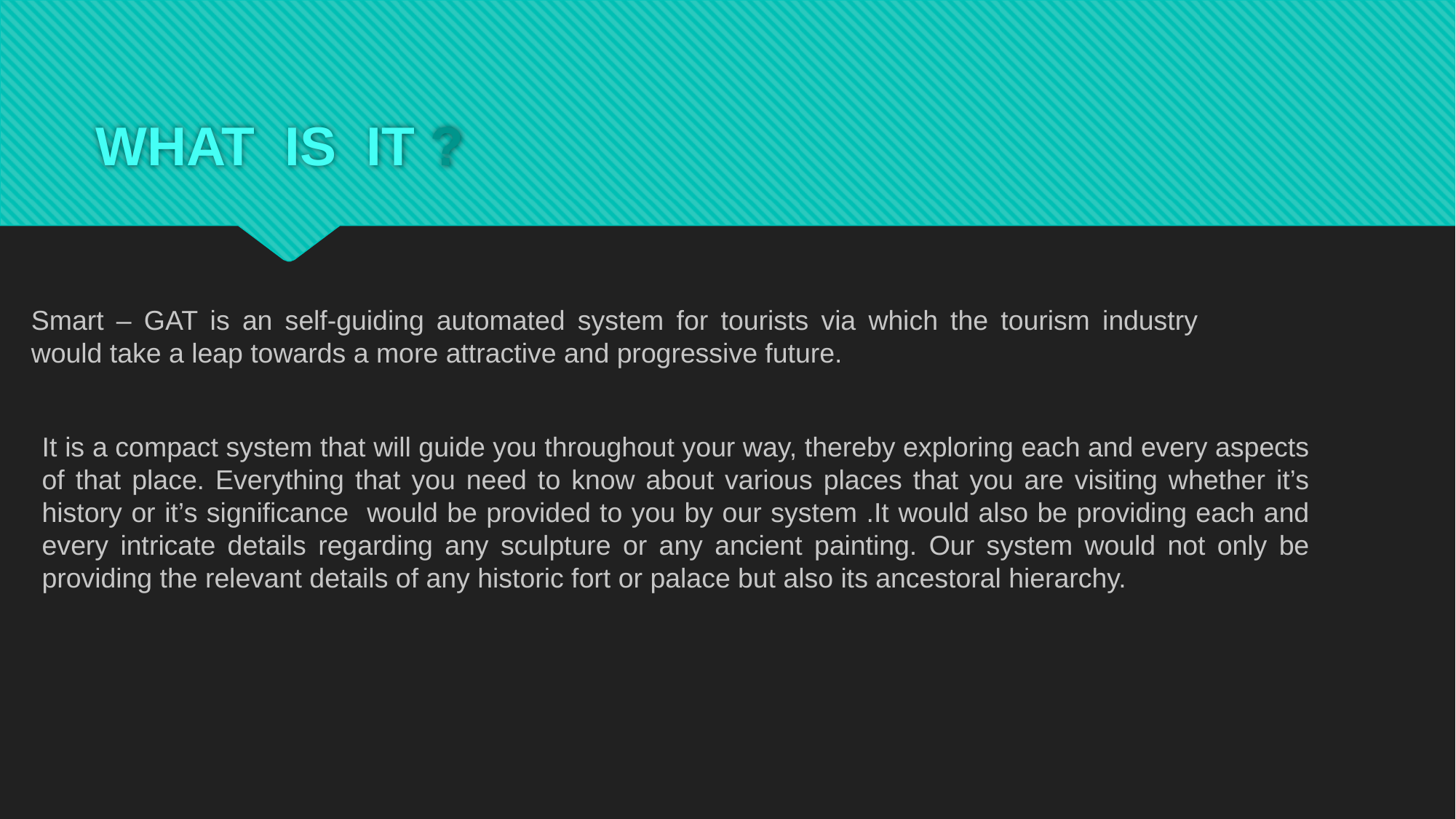

# WHAT  IS  IT ?
Smart – GAT is an self-guiding automated system for tourists via which the tourism industry would take a leap towards a more attractive and progressive future.
It is a compact system that will guide you throughout your way, thereby exploring each and every aspects of that place. Everything that you need to know about various places that you are visiting whether it’s history or it’s significance  would be provided to you by our system .It would also be providing each and every intricate details regarding any sculpture or any ancient painting. Our system would not only be providing the relevant details of any historic fort or palace but also its ancestoral hierarchy.